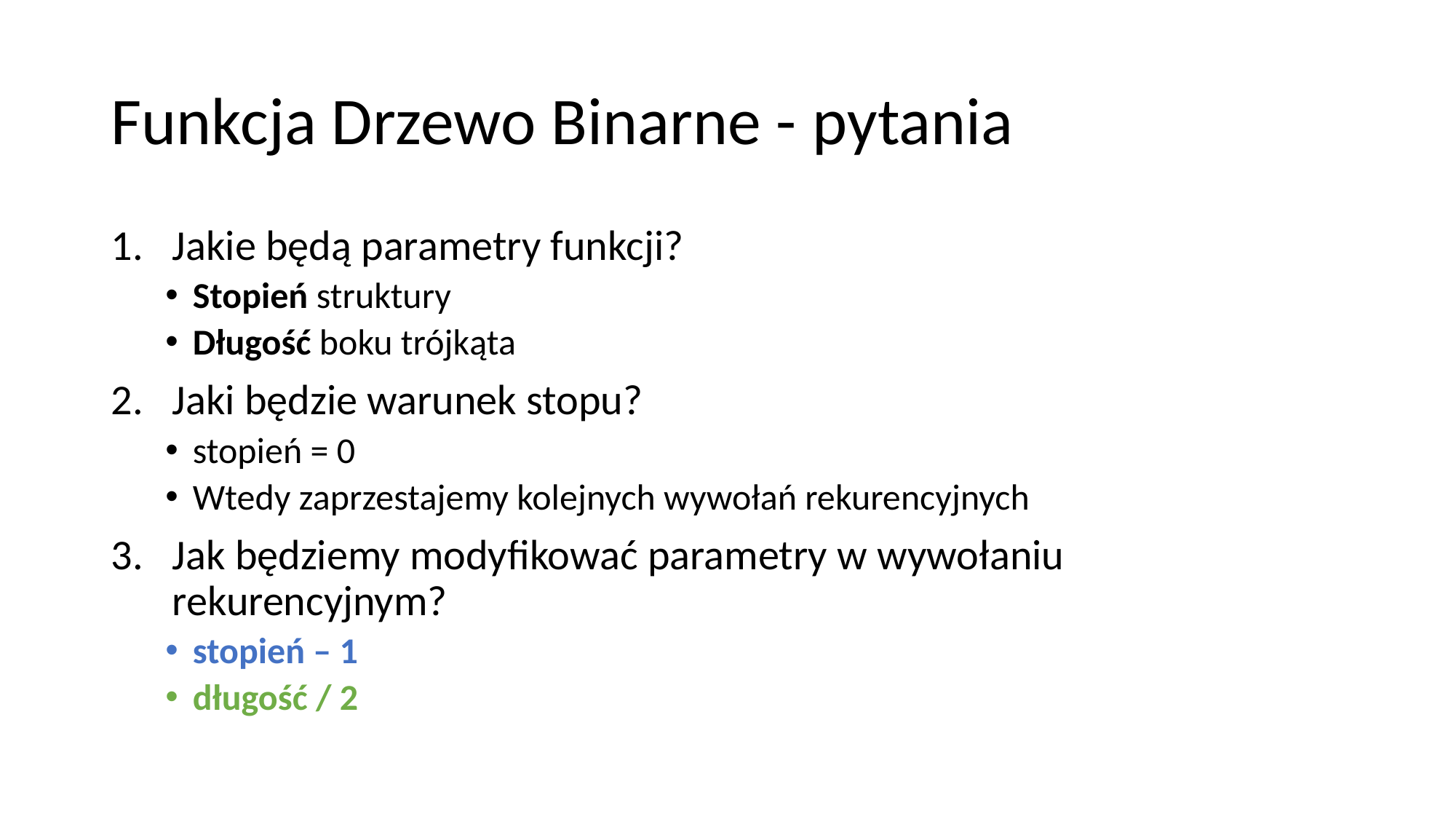

# Funkcja Drzewo Binarne - pytania
Jakie będą parametry funkcji?
Stopień struktury
Długość boku trójkąta
Jaki będzie warunek stopu?
stopień = 0
Wtedy zaprzestajemy kolejnych wywołań rekurencyjnych
Jak będziemy modyfikować parametry w wywołaniu rekurencyjnym?
stopień – 1
długość / 2